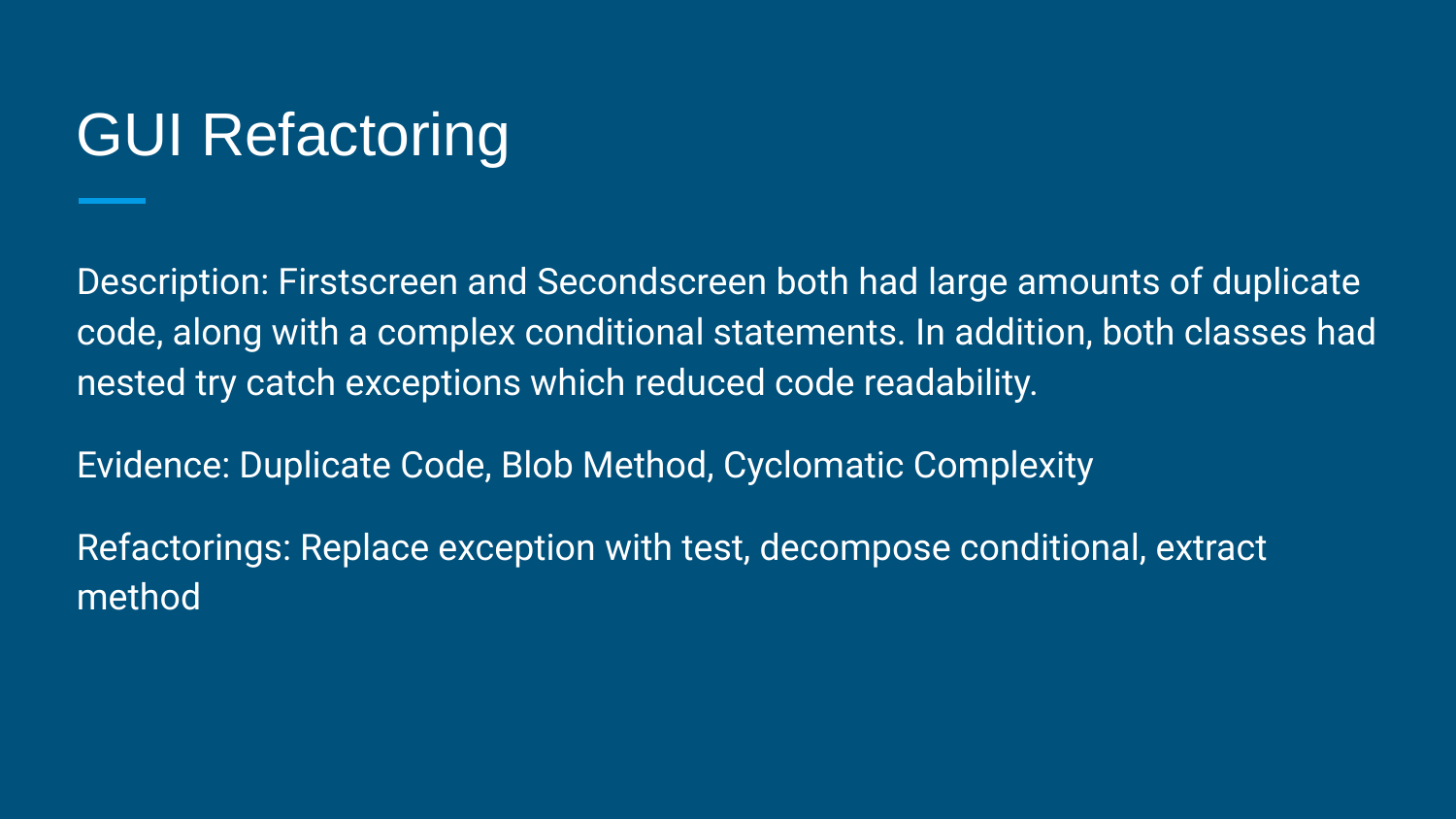

# GUI Refactoring
Description: Firstscreen and Secondscreen both had large amounts of duplicate code, along with a complex conditional statements. In addition, both classes had nested try catch exceptions which reduced code readability.
Evidence: Duplicate Code, Blob Method, Cyclomatic Complexity
Refactorings: Replace exception with test, decompose conditional, extract method